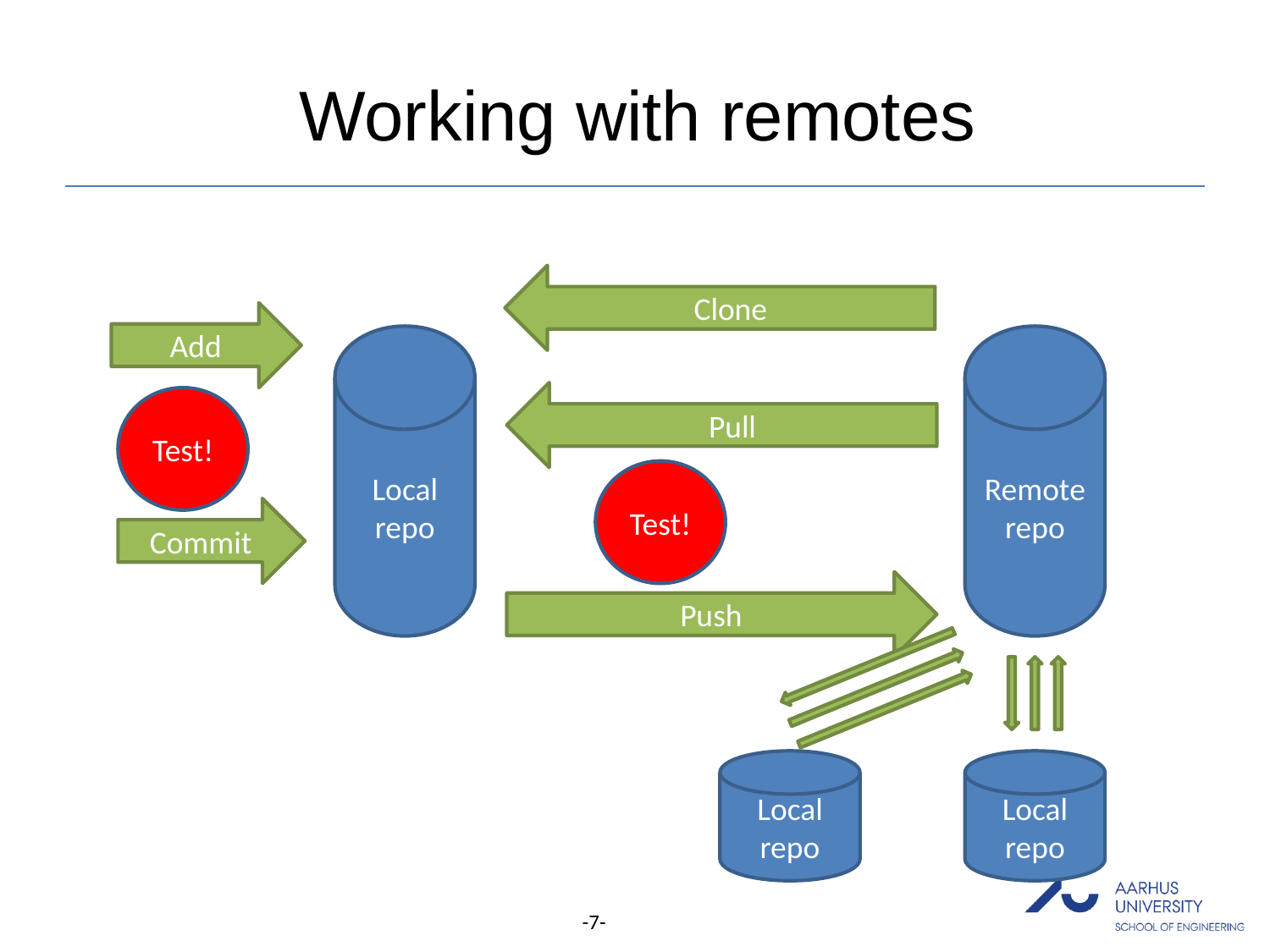

# Working with remotes
Clone
Add
Local repo
Remote
repo
Pull
Test!
Test!
Commit
Push

Local repo
Local repo